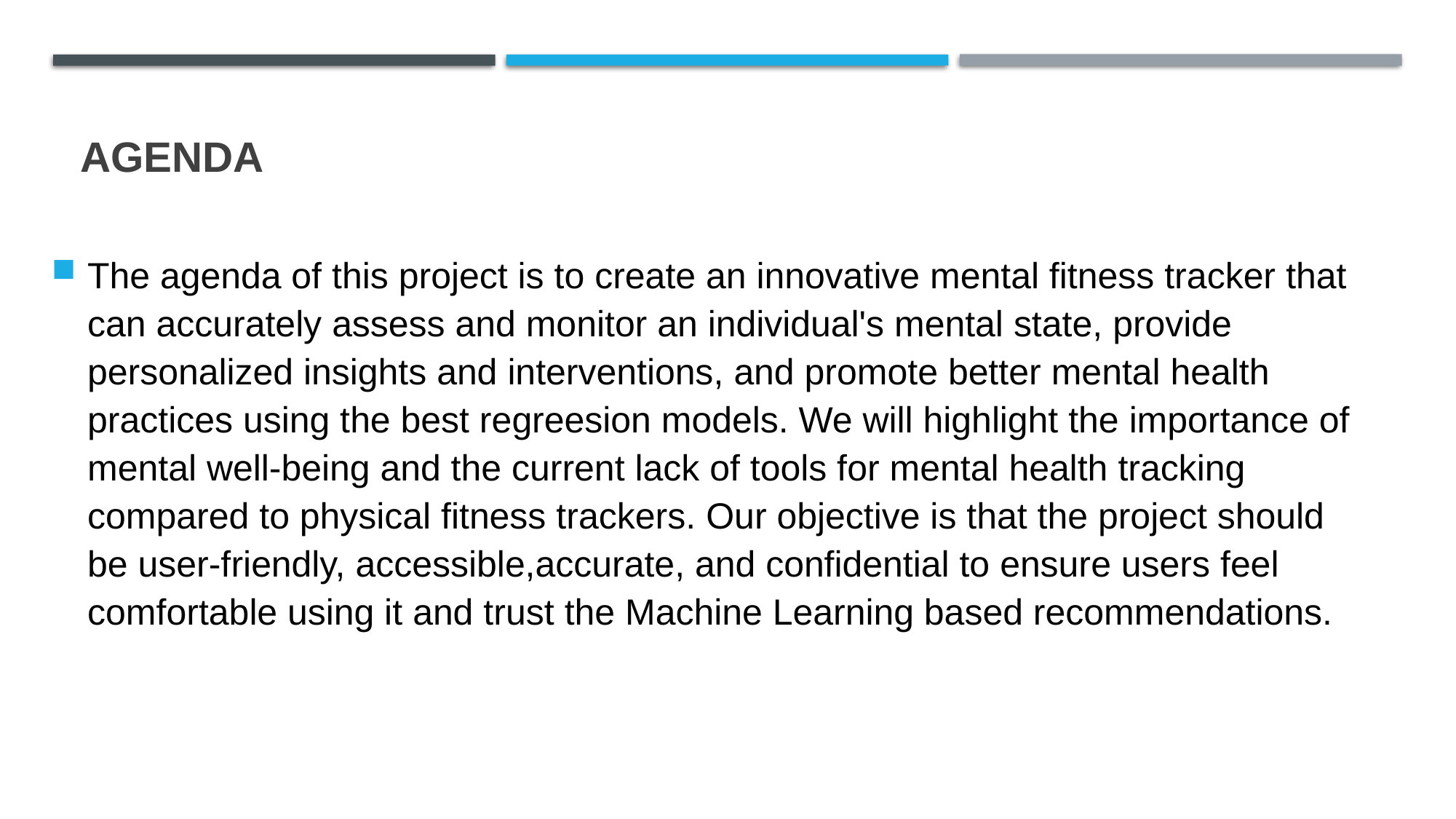

# AGENDA
The agenda of this project is to create an innovative mental fitness tracker that can accurately assess and monitor an individual's mental state, provide personalized insights and interventions, and promote better mental health practices using the best regreesion models. We will highlight the importance of mental well-being and the current lack of tools for mental health tracking compared to physical fitness trackers. Our objective is that the project should be user-friendly, accessible,accurate, and confidential to ensure users feel comfortable using it and trust the Machine Learning based recommendations.